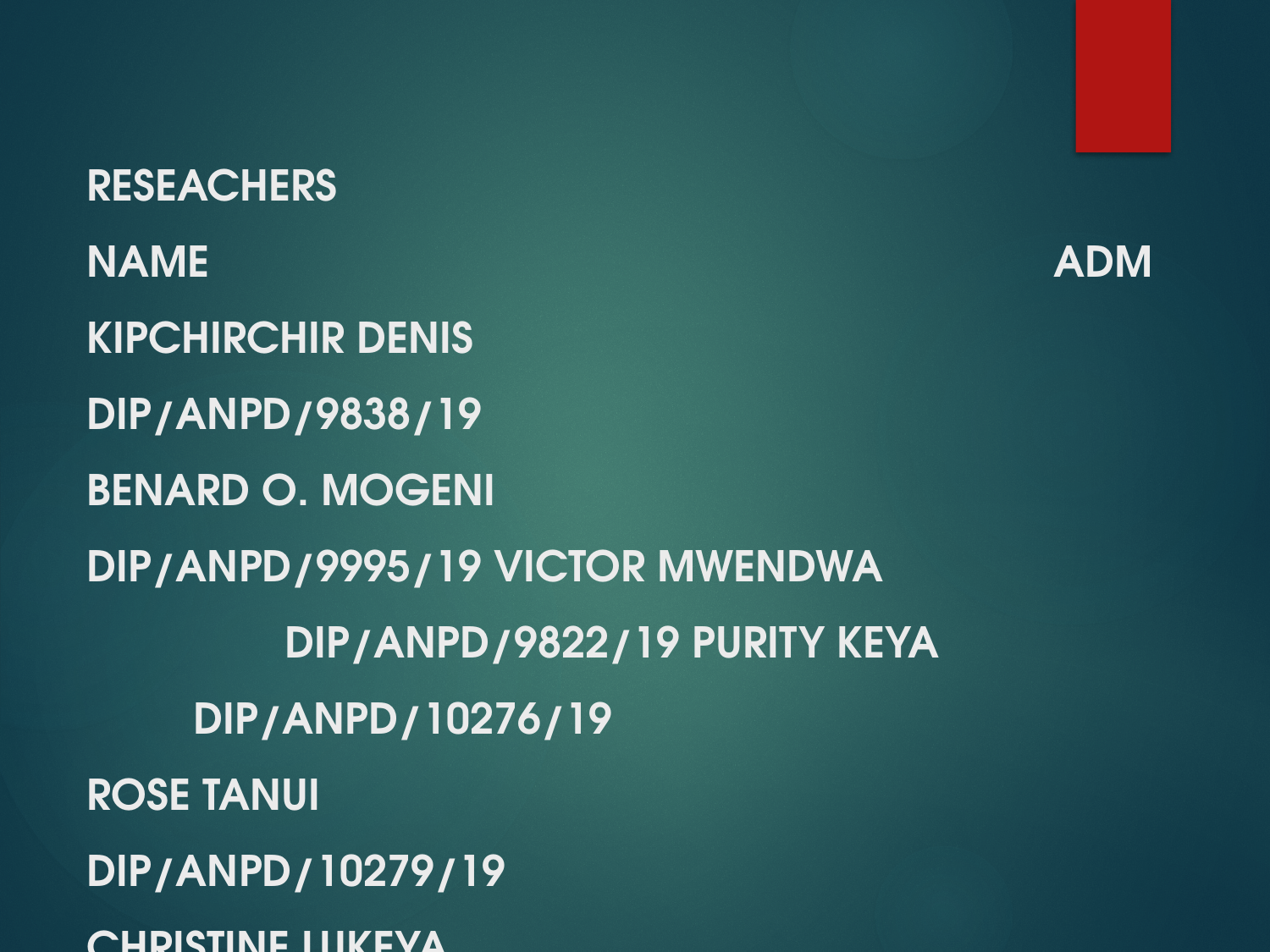

# RESEACHERS NAME					                            ADM KIPCHIRCHIR DENIS				DIP/ANPD/9838/19 BENARD O. MOGENI				DIP/ANPD/9995/19 VICTOR MWENDWA			      DIP/ANPD/9822/19 PURITY KEYA 	                            DIP/ANPD/10276/19 ROSE TANUI			   	                 DIP/ANPD/10279/19 CHRISTINE LUKEYA 			            DIP/ANPD/9967/19 SUPERVISOR : Mr. TOWET